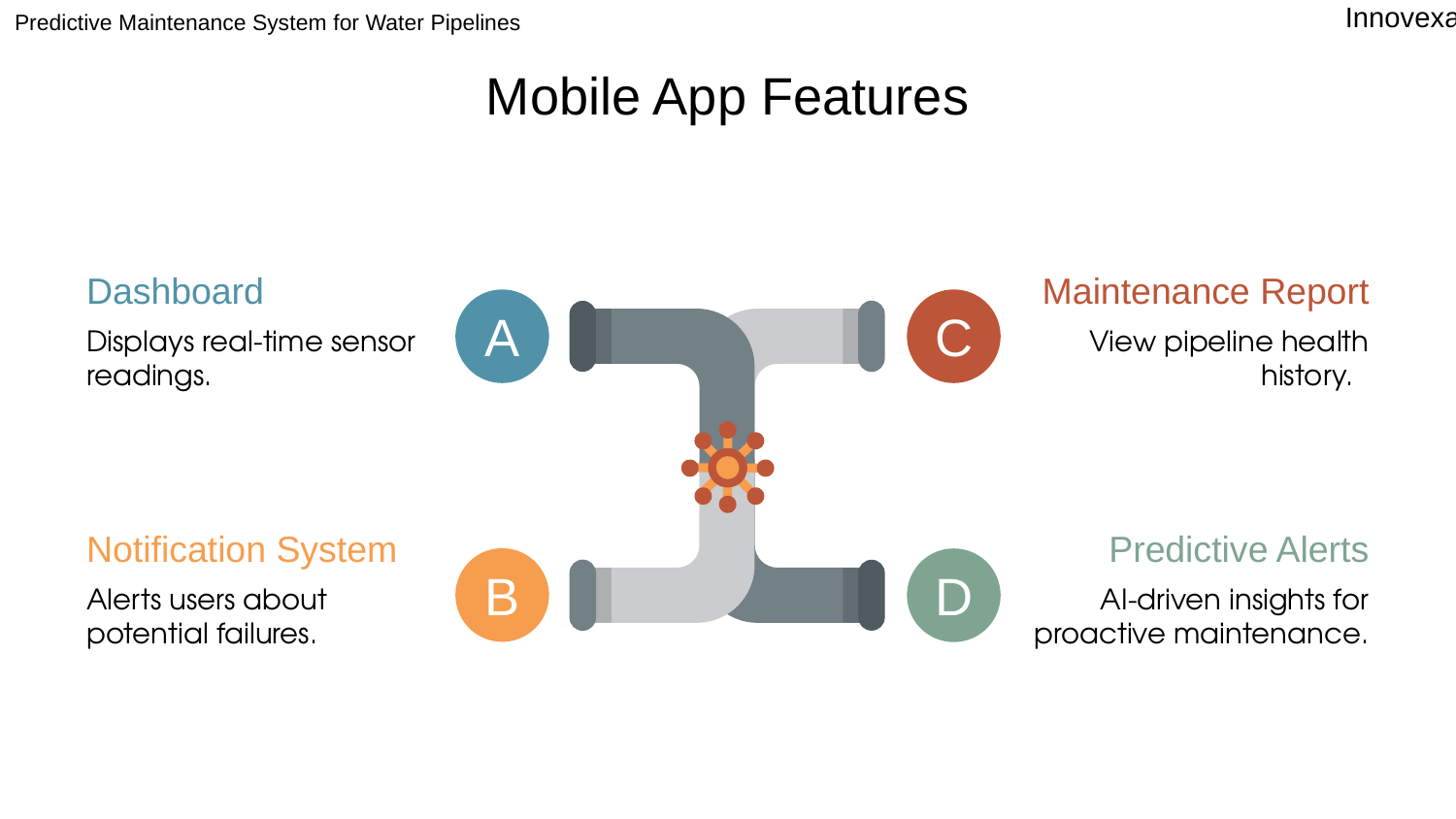

Predictive Maintenance System for Water Pipelines
Innovexa
# Mobile App Features

Dashboard
A
Displays real-time sensor readings.
Maintenance Report
C
View pipeline health history.

Notification System
B
Alerts users about potential failures.
Predictive Alerts
D
AI-driven insights for proactive maintenance.